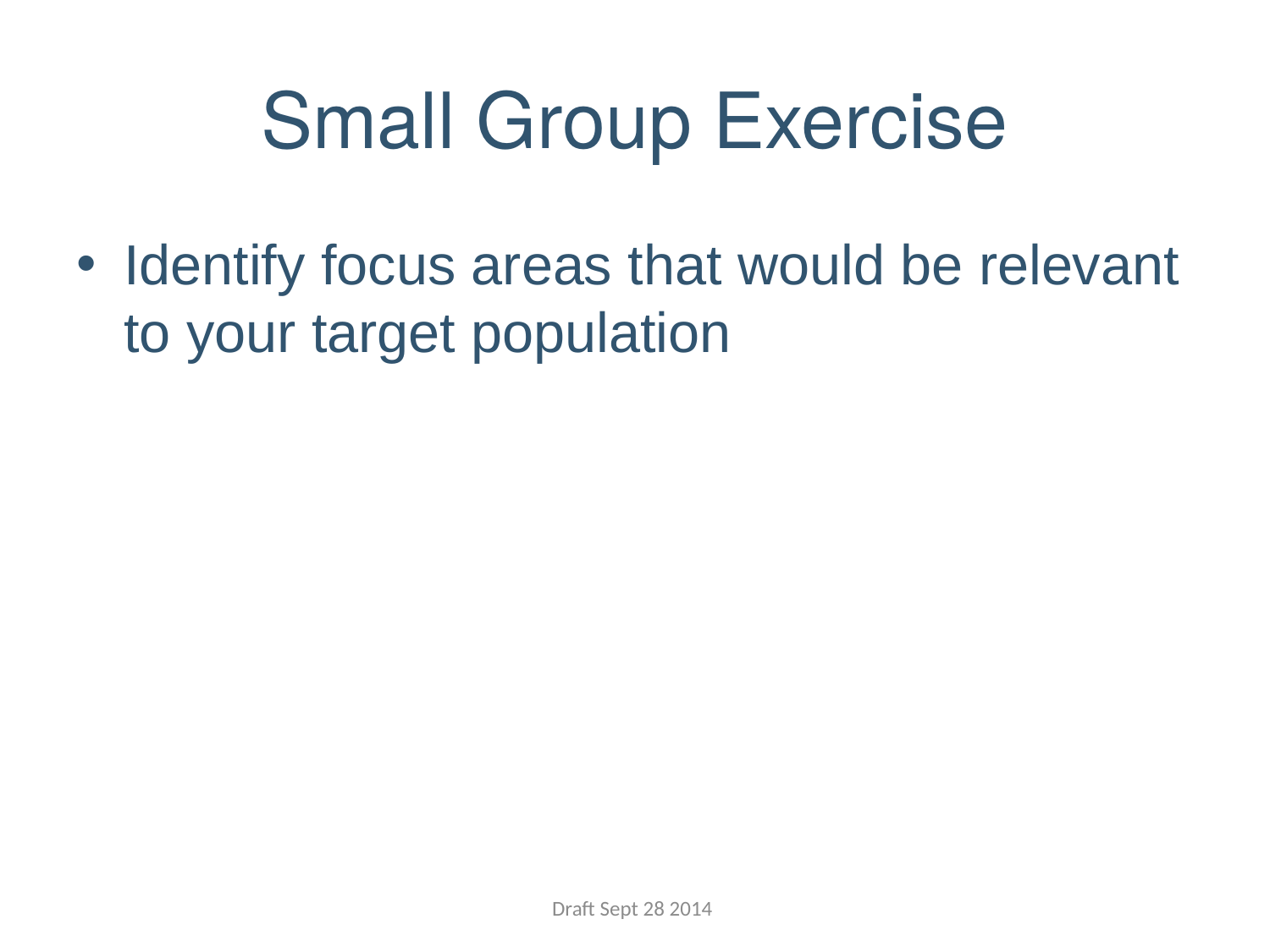

# Small Group Exercise
Identify focus areas that would be relevant to your target population
Draft Sept 28 2014